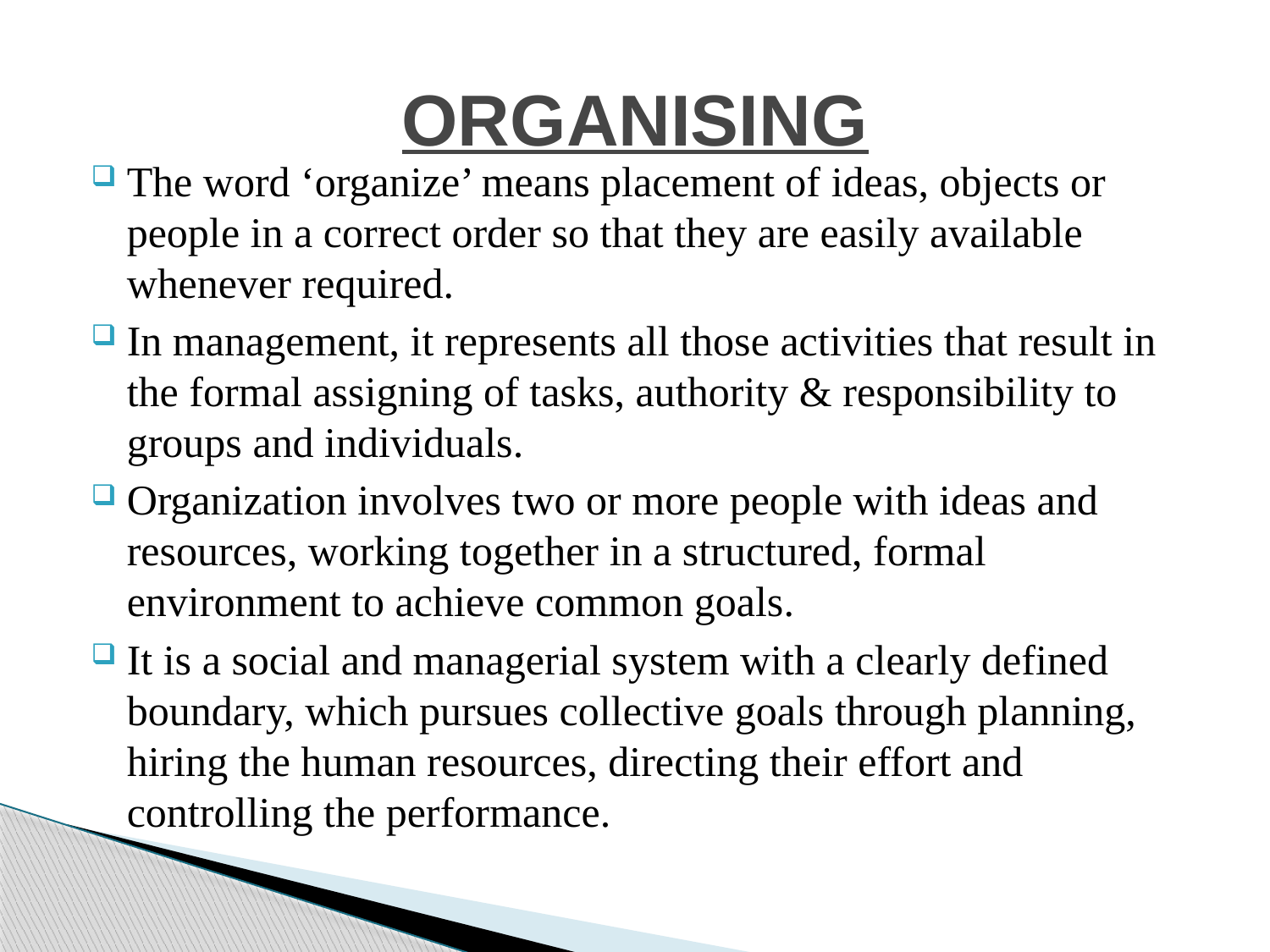

# ORGANISING
The word ‘organize’ means placement of ideas, objects or people in a correct order so that they are easily available whenever required.
In management, it represents all those activities that result in the formal assigning of tasks, authority & responsibility to groups and individuals.
Organization involves two or more people with ideas and resources, working together in a structured, formal environment to achieve common goals.
It is a social and managerial system with a clearly defined boundary, which pursues collective goals through planning, hiring the human resources, directing their effort and controlling the performance.